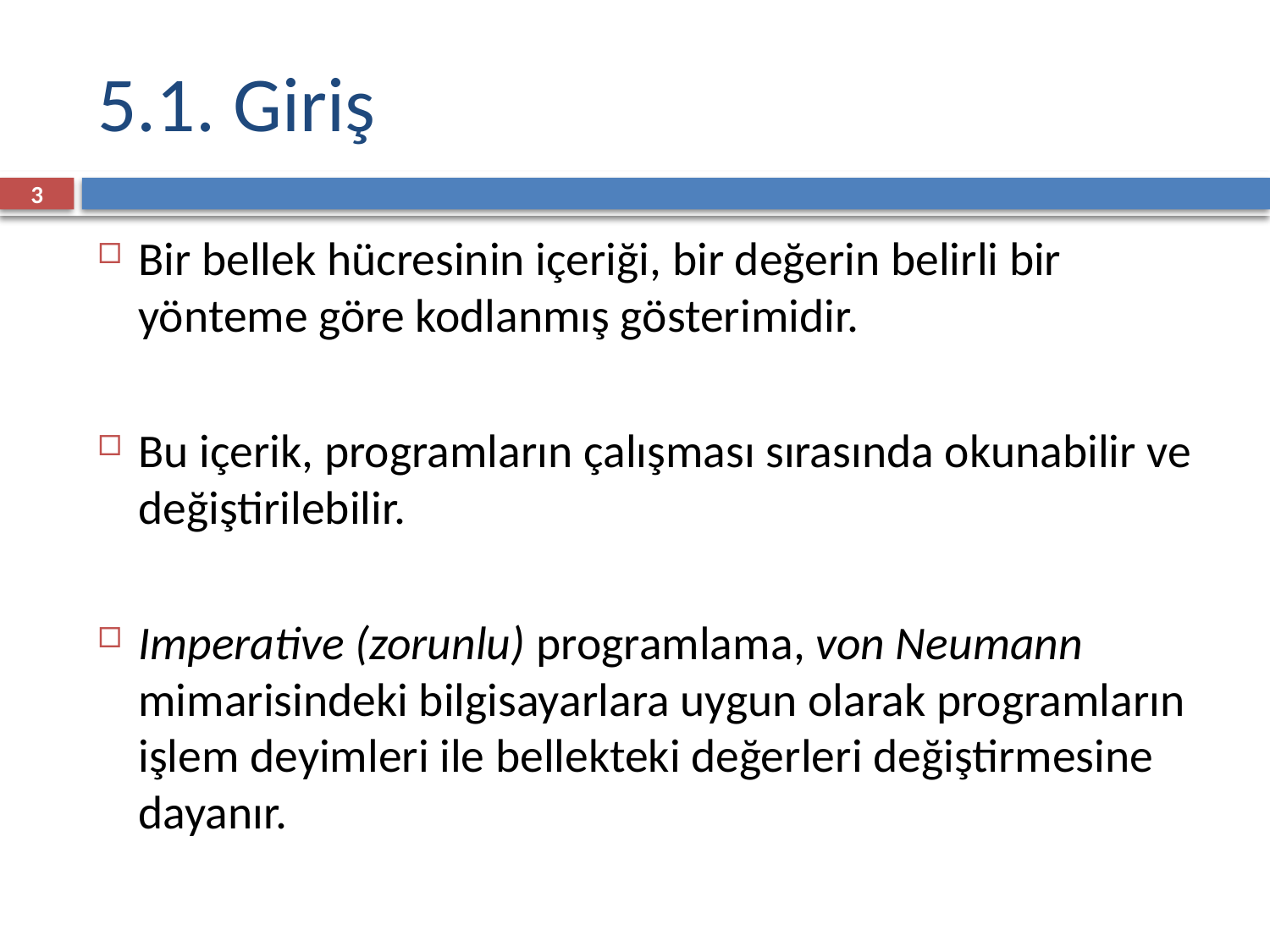

# 5.1. Giriş
3
Bir bellek hücresinin içeriği, bir değerin belirli bir yönteme göre kodlanmış gösterimidir.

Bu içerik, programların çalışması sırasında okunabilir ve değiştirilebilir.

Imperative (zorunlu) programlama, von Neumann mimarisindeki bilgisayarlara uygun olarak programların işlem deyimleri ile bellekteki değerleri değiştirmesine dayanır.